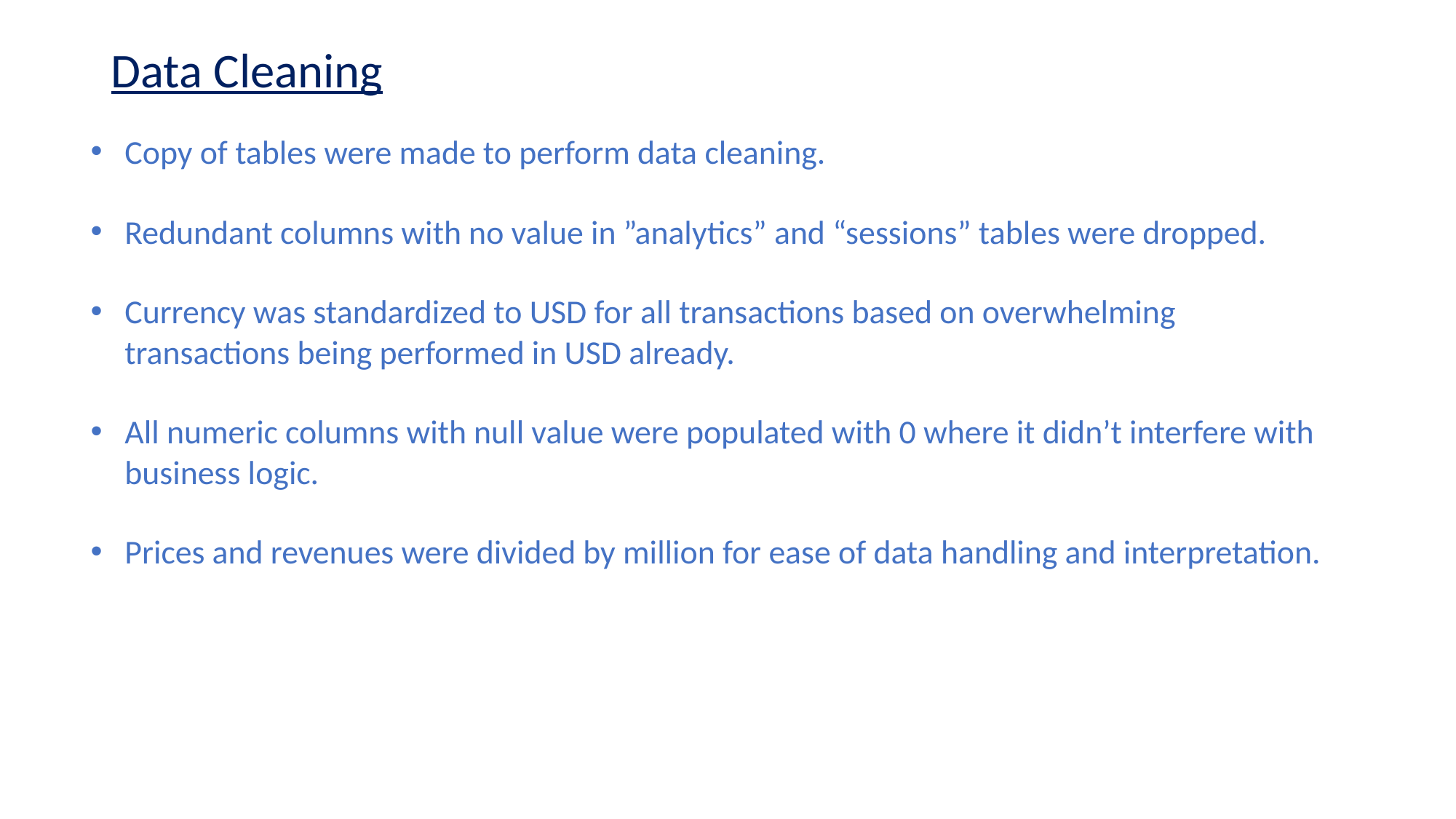

Data Cleaning
Copy of tables were made to perform data cleaning.

Redundant columns with no value in ”analytics” and “sessions” tables were dropped.

Currency was standardized to USD for all transactions based on overwhelming transactions being performed in USD already.

All numeric columns with null value were populated with 0 where it didn’t interfere with business logic.

Prices and revenues were divided by million for ease of data handling and interpretation.